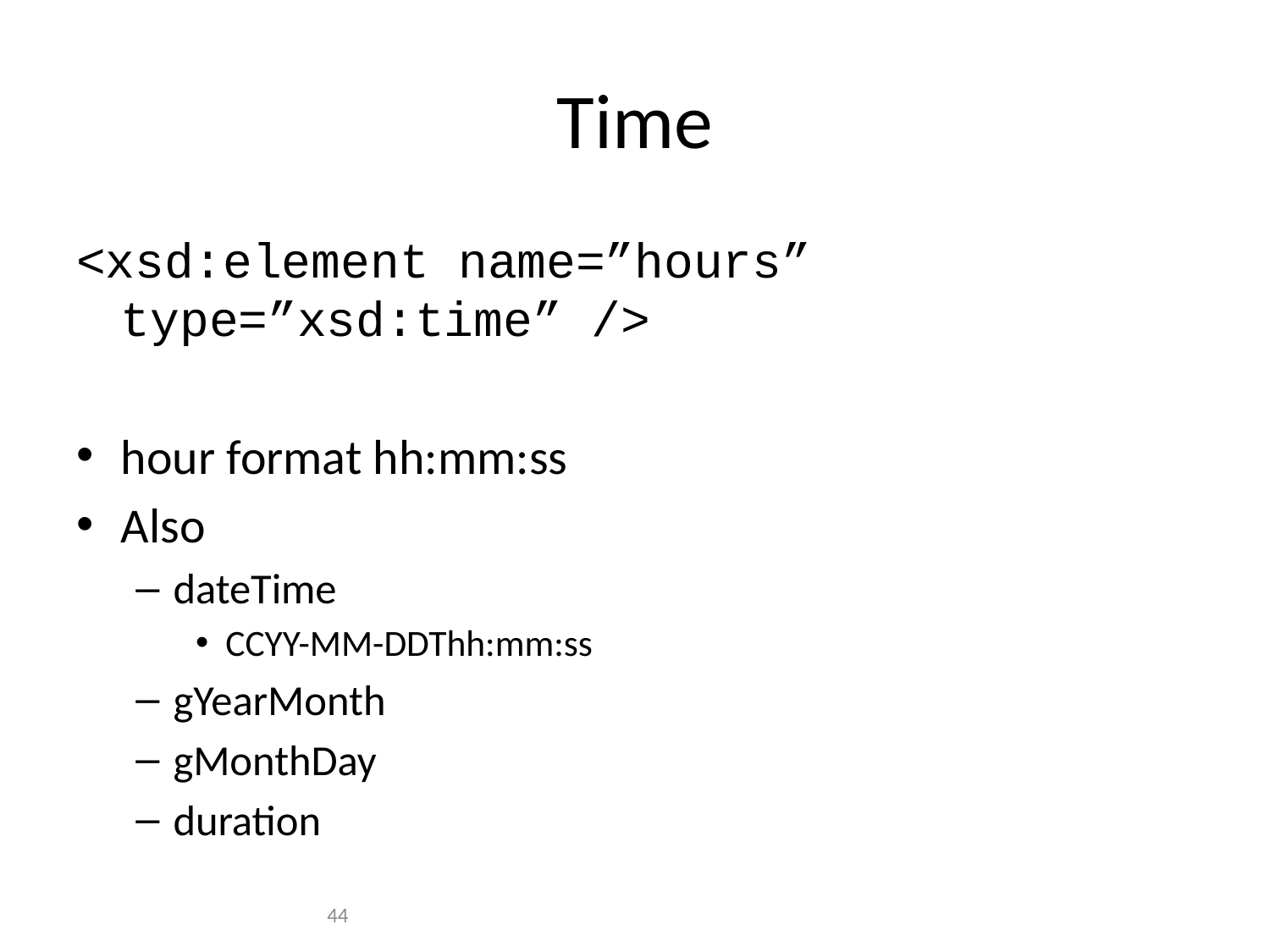

# Time
<xsd:element name=”hours” type=”xsd:time” />

hour format hh:mm:ss
Also
dateTime
CCYY-MM-DDThh:mm:ss
gYearMonth
gMonthDay
duration

44